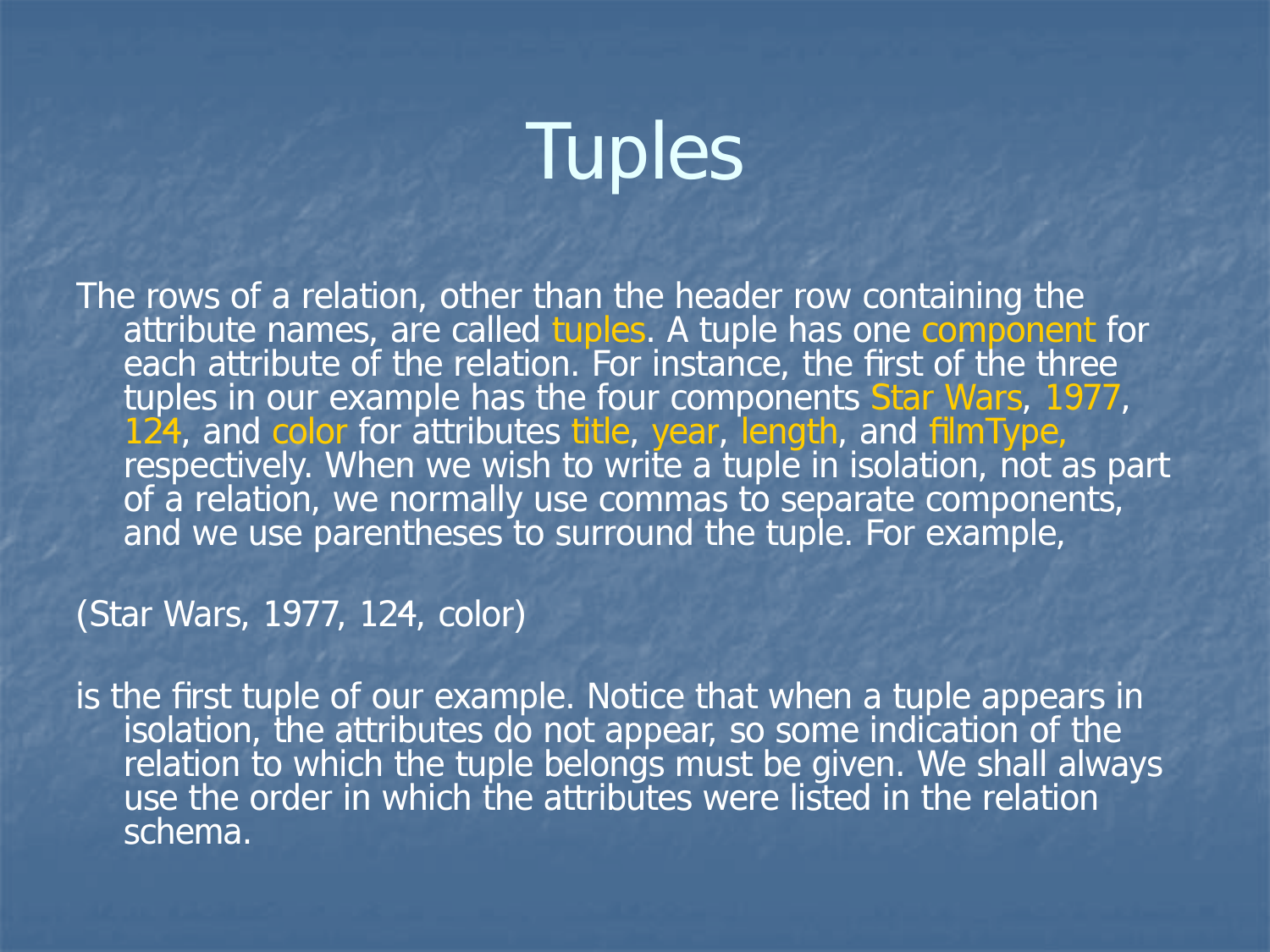

# Tuples
The rows of a relation, other than the header row containing the attribute names, are called tuples. A tuple has one component for each attribute of the relation. For instance, the first of the three tuples in our example has the four components Star Wars, 1977, 124, and color for attributes title, year, length, and filmType, respectively. When we wish to write a tuple in isolation, not as part of a relation, we normally use commas to separate components, and we use parentheses to surround the tuple. For example,

(Star Wars, 1977, 124, color)

is the first tuple of our example. Notice that when a tuple appears in isolation, the attributes do not appear, so some indication of the relation to which the tuple belongs must be given. We shall always use the order in which the attributes were listed in the relation schema.